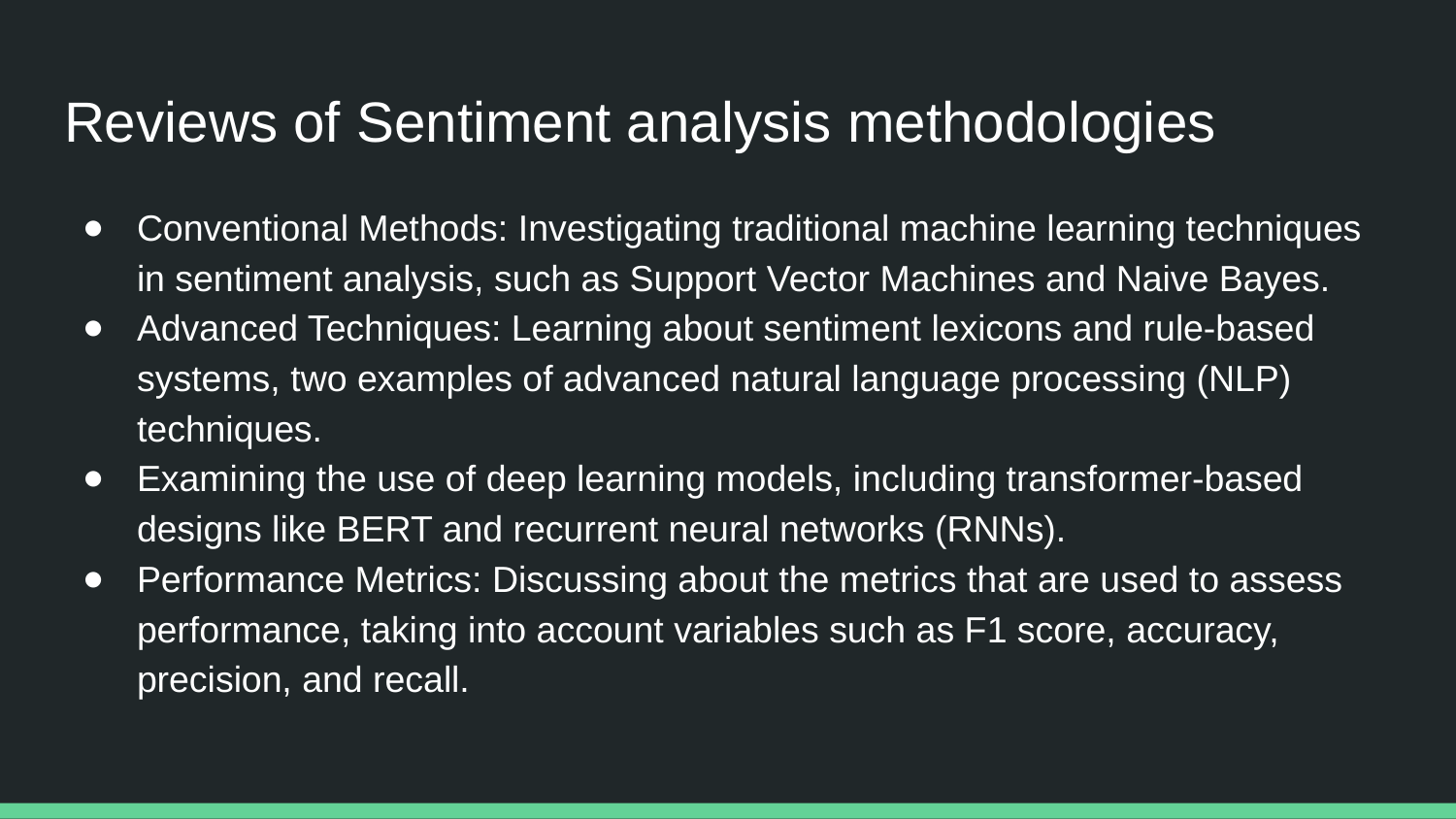

# Reviews of Sentiment analysis methodologies
Conventional Methods: Investigating traditional machine learning techniques in sentiment analysis, such as Support Vector Machines and Naive Bayes.
Advanced Techniques: Learning about sentiment lexicons and rule-based systems, two examples of advanced natural language processing (NLP) techniques.
Examining the use of deep learning models, including transformer-based designs like BERT and recurrent neural networks (RNNs).
Performance Metrics: Discussing about the metrics that are used to assess performance, taking into account variables such as F1 score, accuracy, precision, and recall.